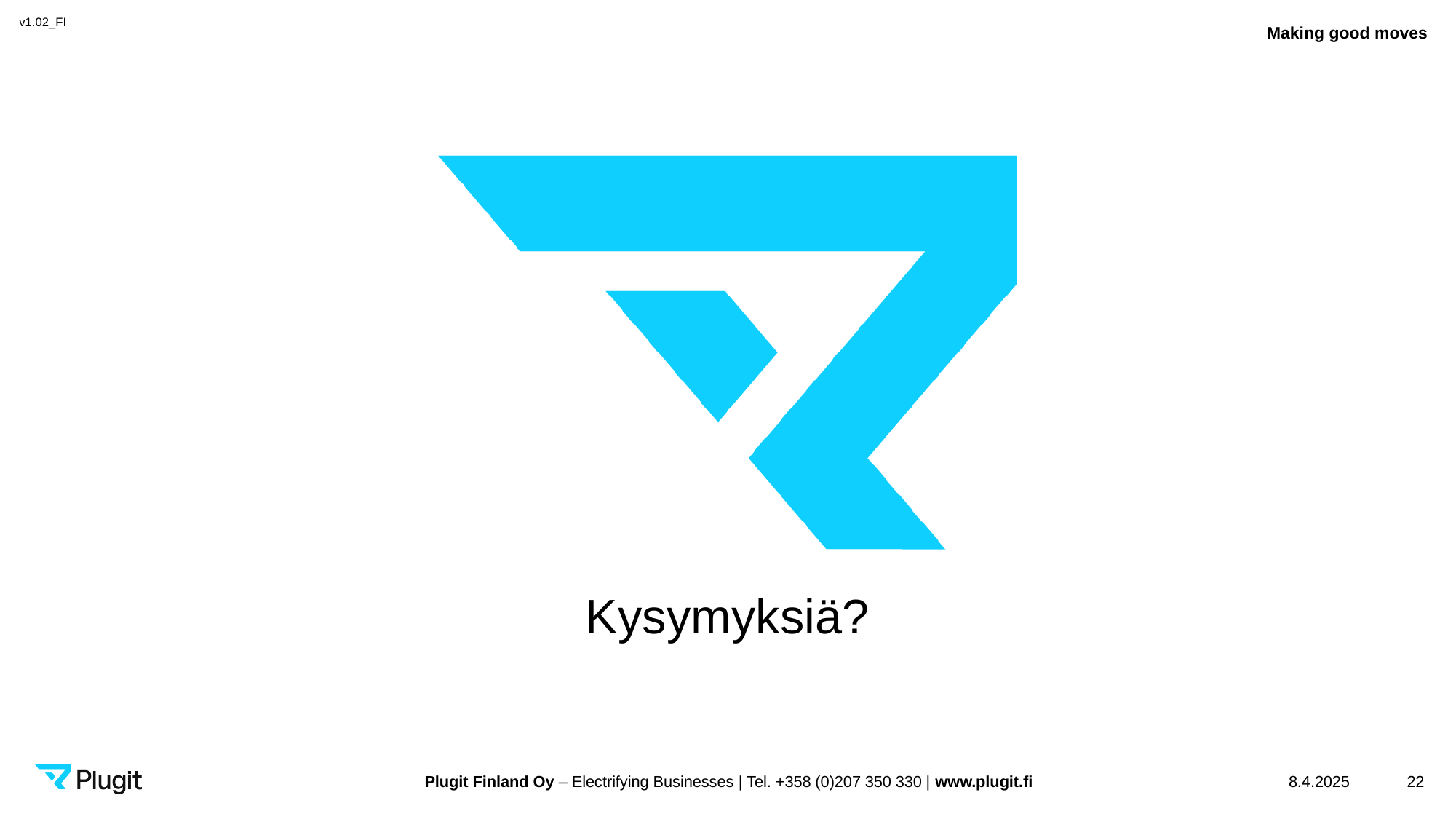

Kysymyksiä?
Plugit Finland Oy – Electrifying Businesses | Tel. +358 (0)207 350 330 | www.plugit.fi
8.4.2025
22